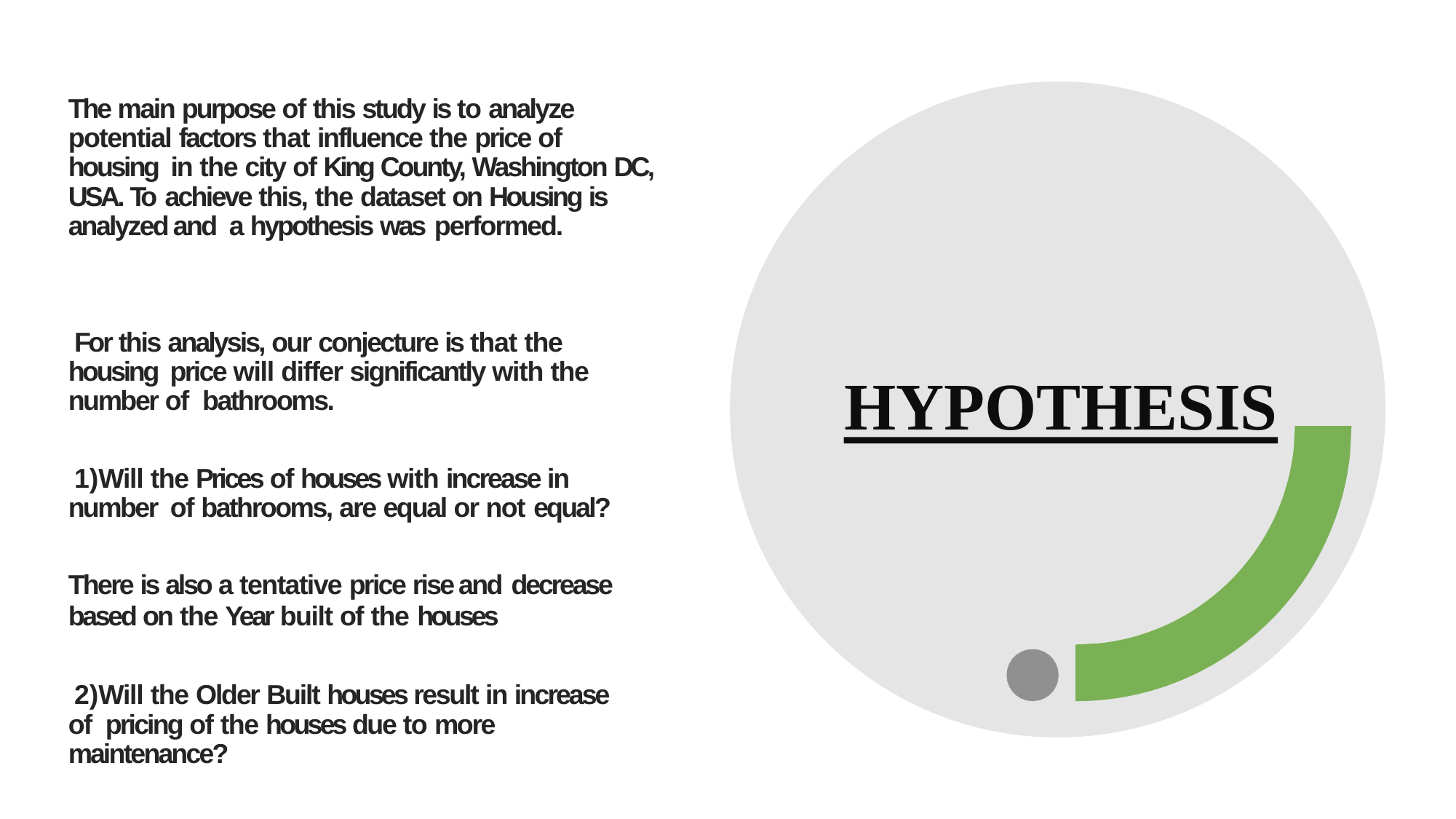

# The main purpose of this study is to analyze  potential factors that influence the price of housing  in the city of King County, Washington DC, USA. To  achieve this, the dataset on Housing is analyzed and  a hypothesis was performed.
For this analysis, our conjecture is that the housing  price will differ significantly with the number of  bathrooms.
HYPOTHESIS

Will the Prices of houses with increase in number  of bathrooms, are equal or not equal?

There is also a tentative price rise and decrease
based on the Year built of the houses

Will the Older Built houses result in increase of  pricing of the houses due to more maintenance?